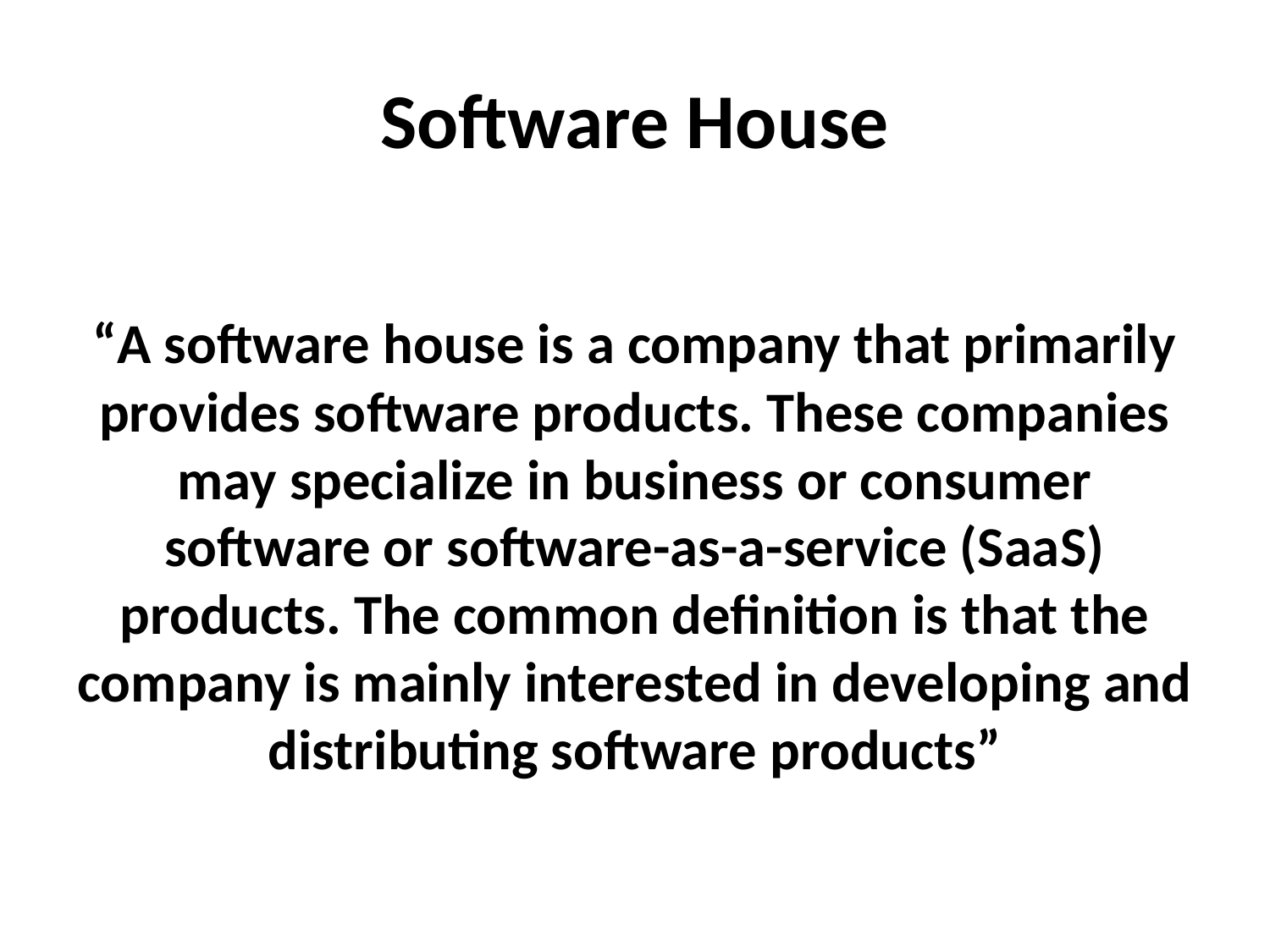

# Software House

“A software house is a company that primarily provides software products. These companies may specialize in business or consumer software or software-as-a-service (SaaS) products. The common definition is that the company is mainly interested in developing and distributing software products”